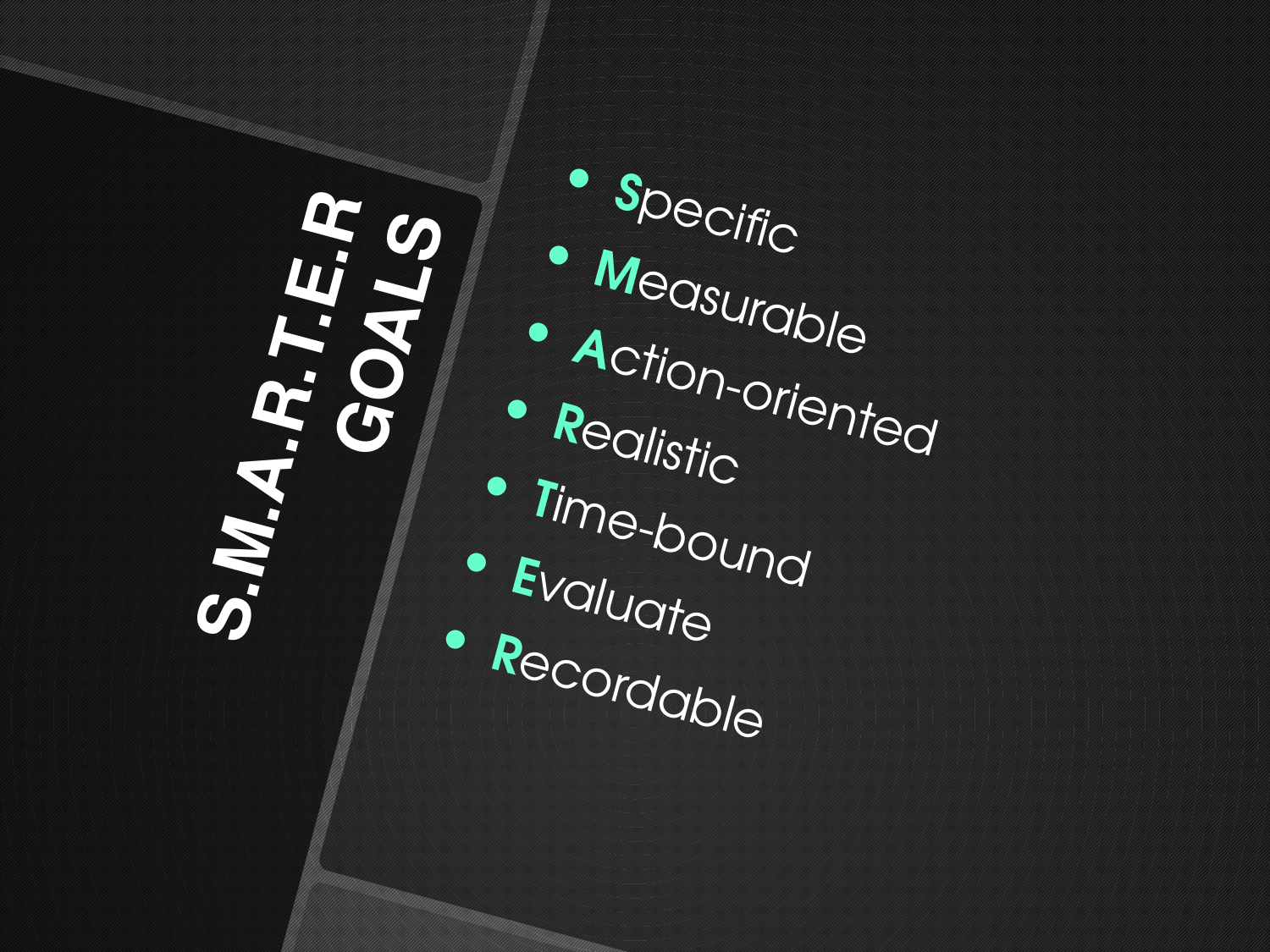

Specific
Measurable
Action-oriented
Realistic
Time-bound
Evaluate
Recordable
# S.M.A.R.T.E.R GOALS